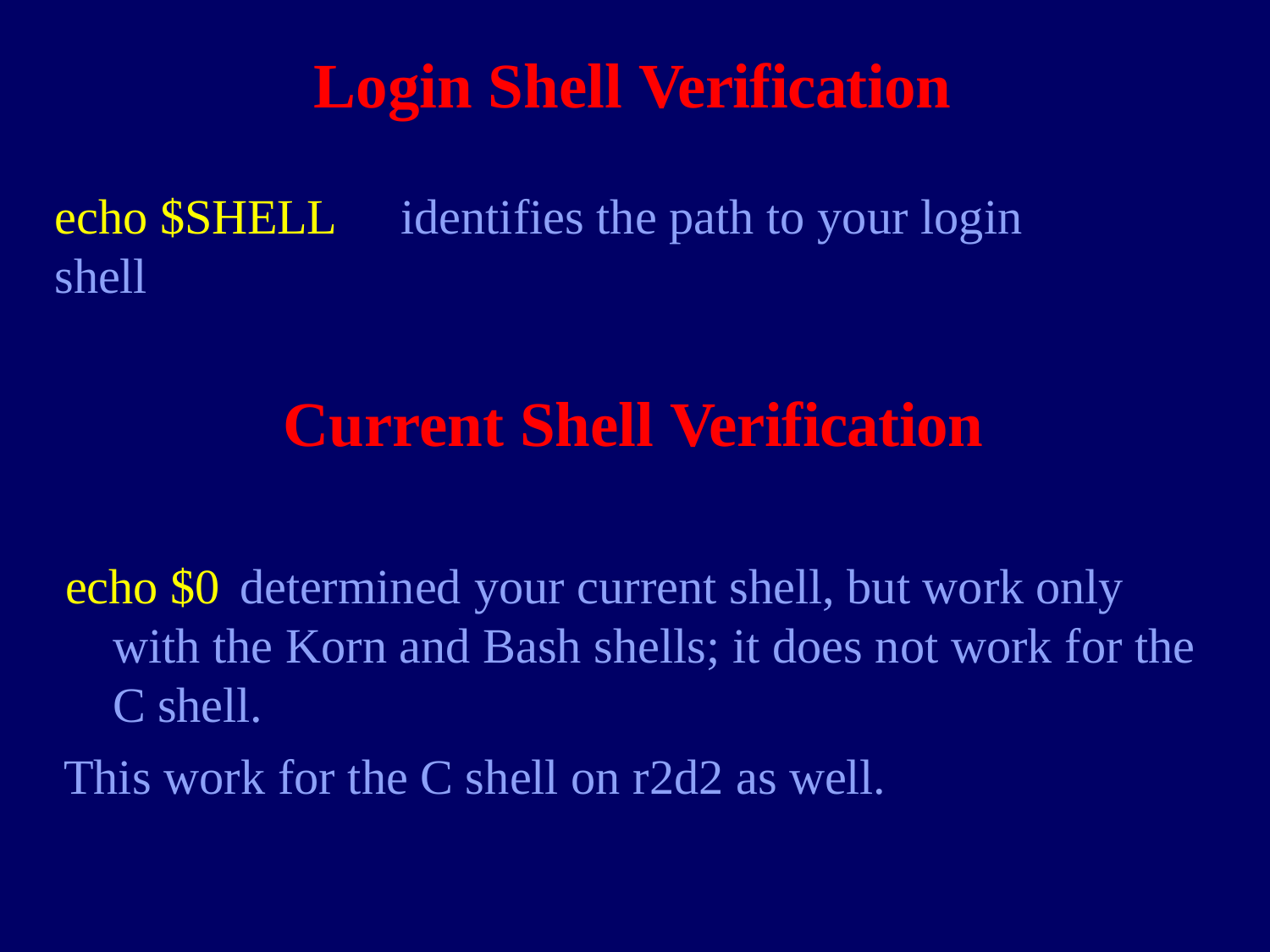

# Login Shell Verification
echo $SHELL	identifies the path to your login shell
Current Shell Verification
echo $0	determined your current shell, but work only with the Korn and Bash shells; it does not work for the C shell.
This work for the C shell on r2d2 as well.